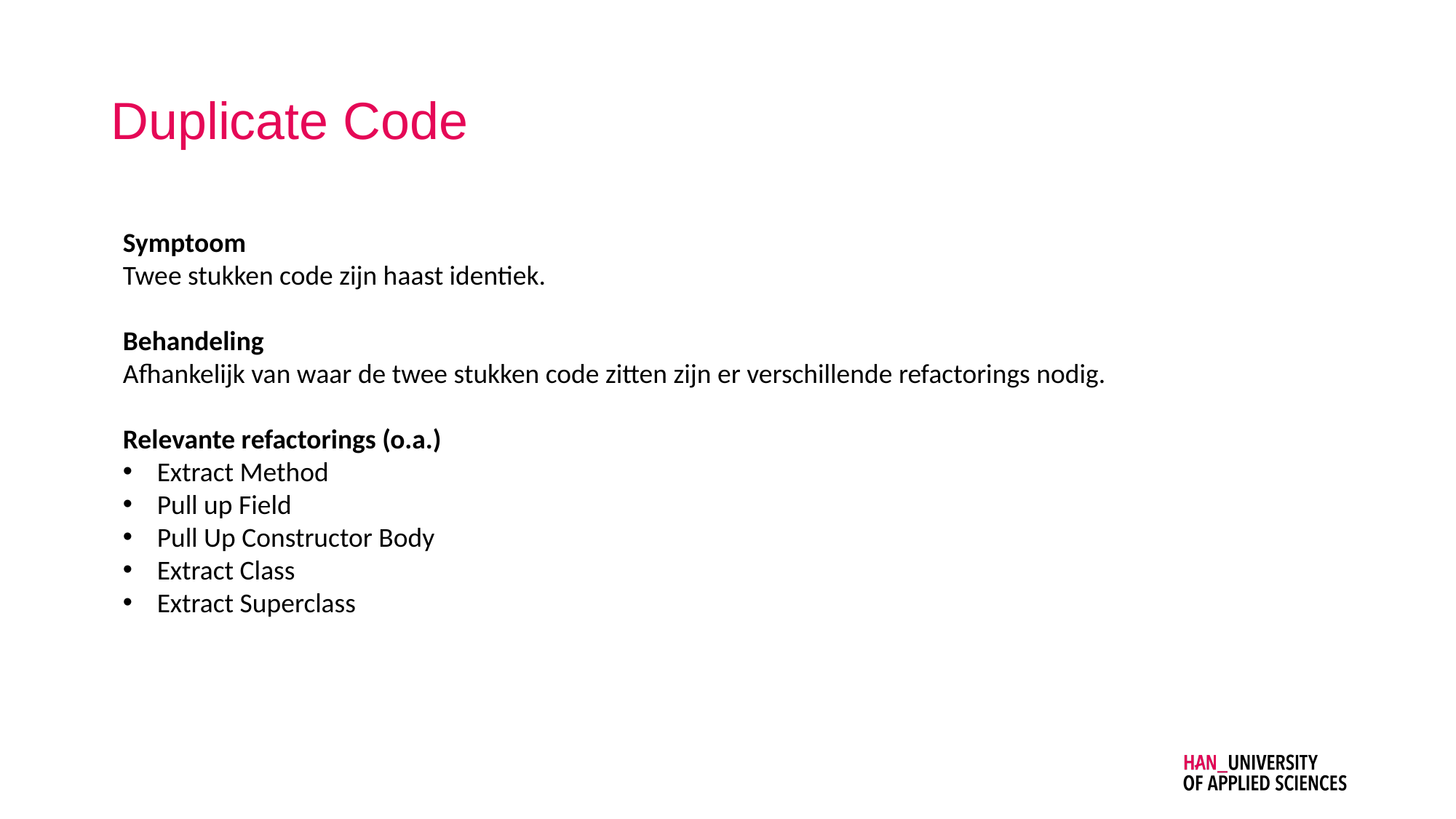

# Duplicate Code
Symptoom
Twee stukken code zijn haast identiek.

Behandeling
Afhankelijk van waar de twee stukken code zitten zijn er verschillende refactorings nodig.

Relevante refactorings (o.a.)
Extract Method
Pull up Field
Pull Up Constructor Body
Extract Class
Extract Superclass